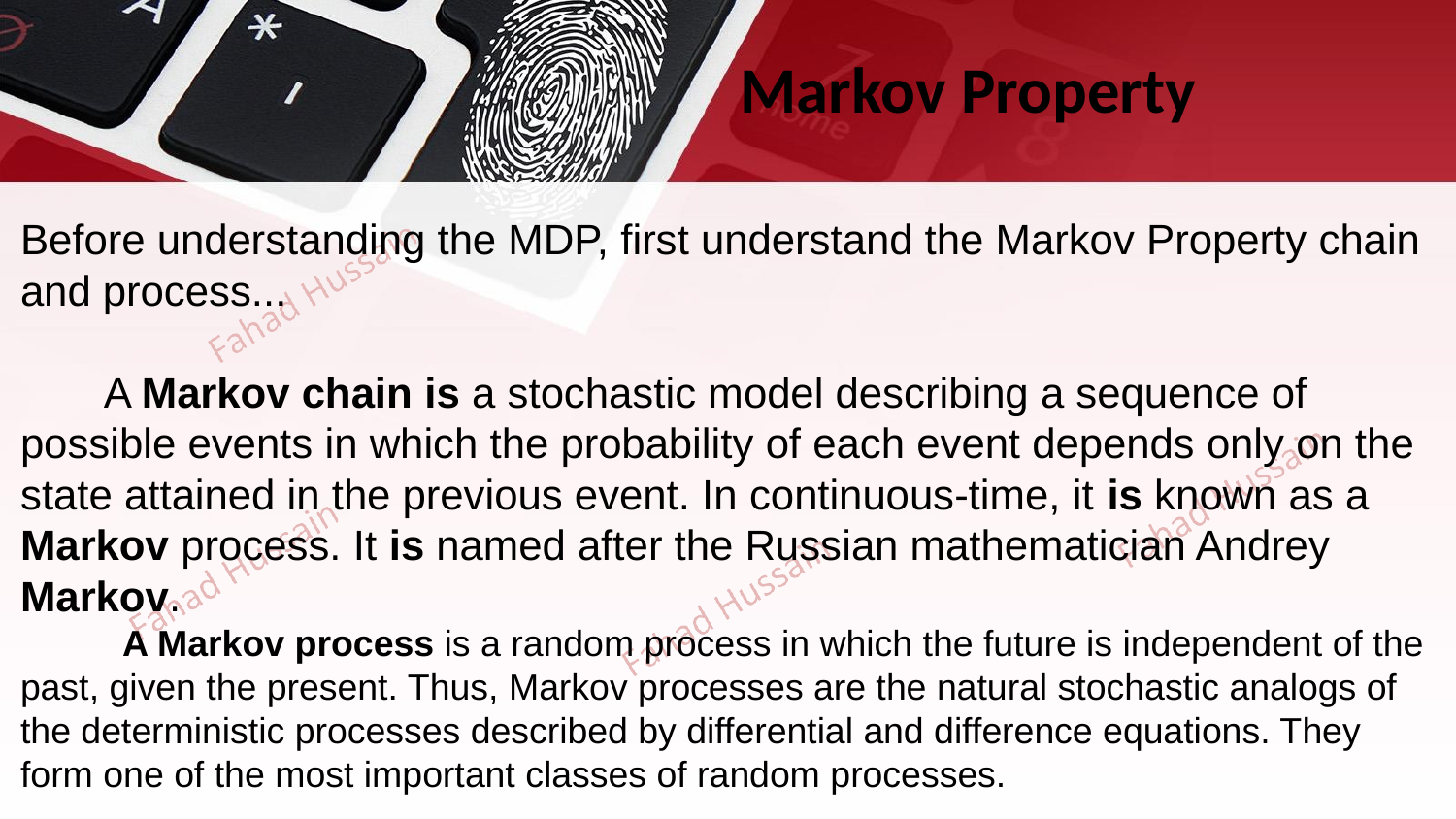

# Markov Property
Before understanding the MDP, first understand the Markov Property chain and process...

       A Markov chain is a stochastic model describing a sequence of possible events in which the probability of each event depends only on the state attained in the previous event. In continuous-time, it is known as a Markov process. It is named after the Russian mathematician Andrey Markov.
          A Markov process is a random process in which the future is independent of the past, given the present. Thus, Markov processes are the natural stochastic analogs of the deterministic processes described by differential and difference equations. They form one of the most important classes of random processes.